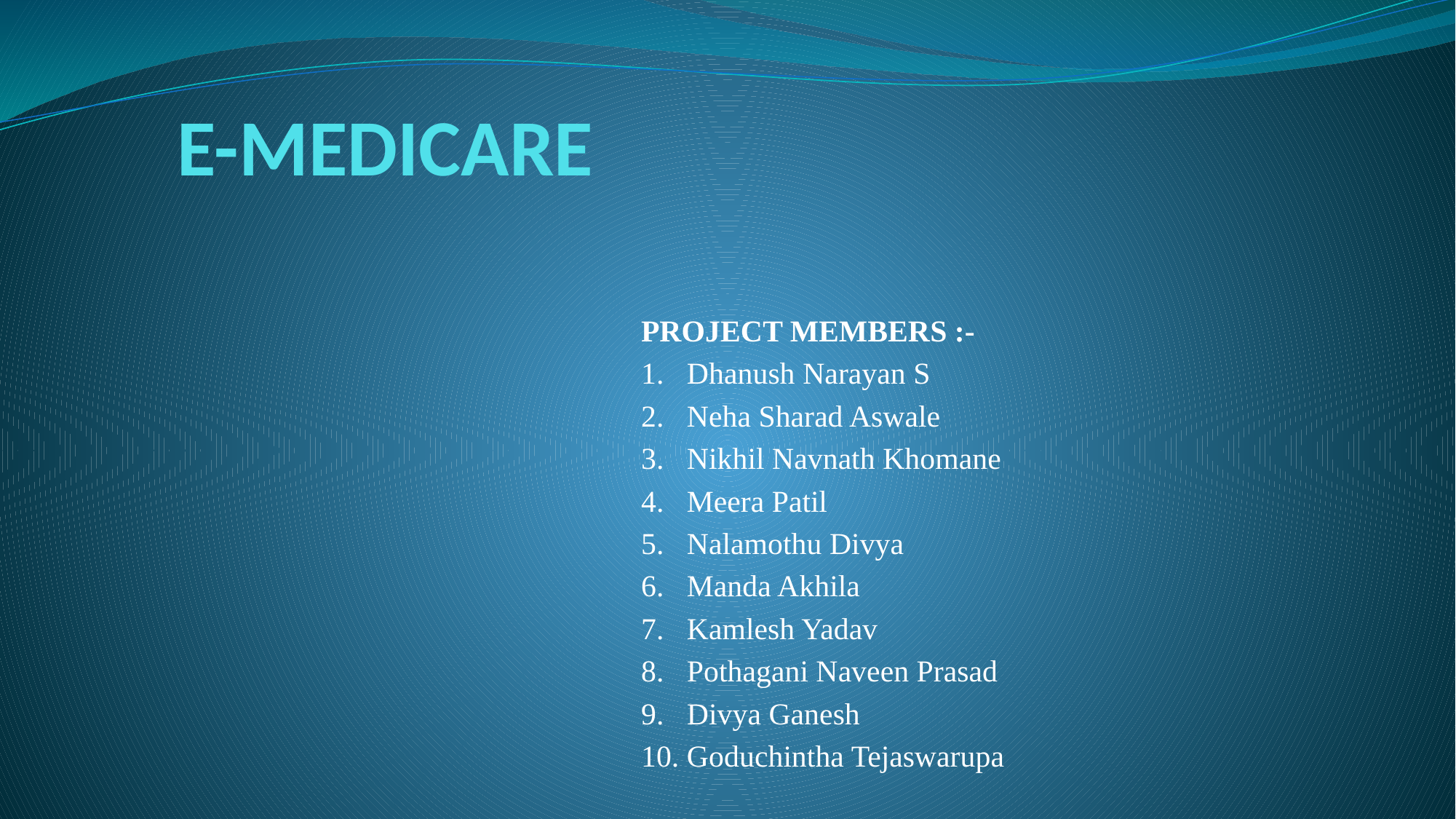

# E-MEDICARE
PROJECT MEMBERS :-
1.   Dhanush Narayan S
2.   Neha Sharad Aswale
3.   Nikhil Navnath Khomane
4.   Meera Patil
5.   Nalamothu Divya
6.   Manda Akhila
7.   Kamlesh Yadav
8.   Pothagani Naveen Prasad
9.   Divya Ganesh
10. Goduchintha Tejaswarupa